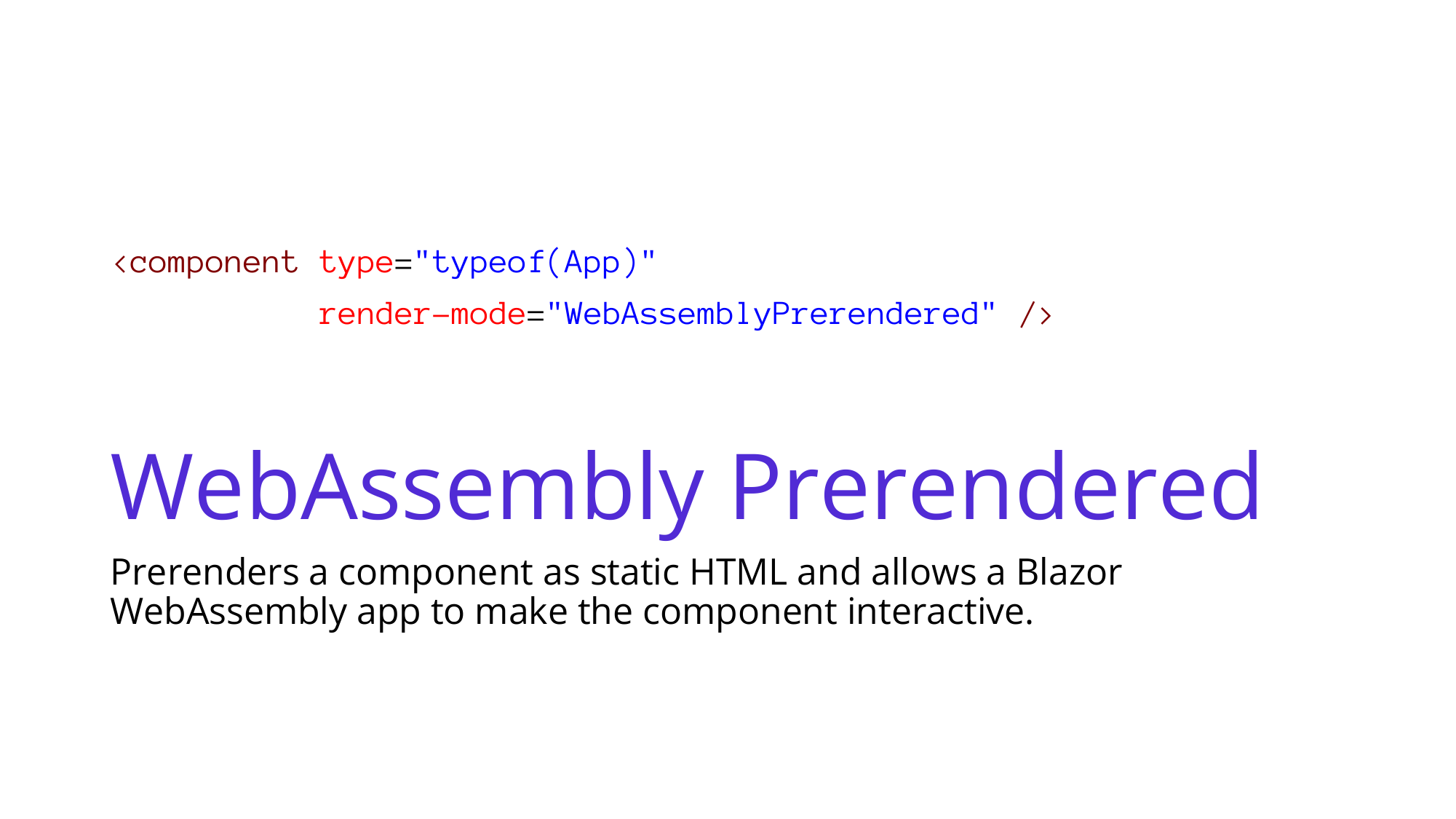

<component type="typeof(App)"
           render-mode="WebAssemblyPrerendered" />
# WebAssembly Prerendered
Prerenders a component as static HTML and allows a Blazor WebAssembly app to make the component interactive.